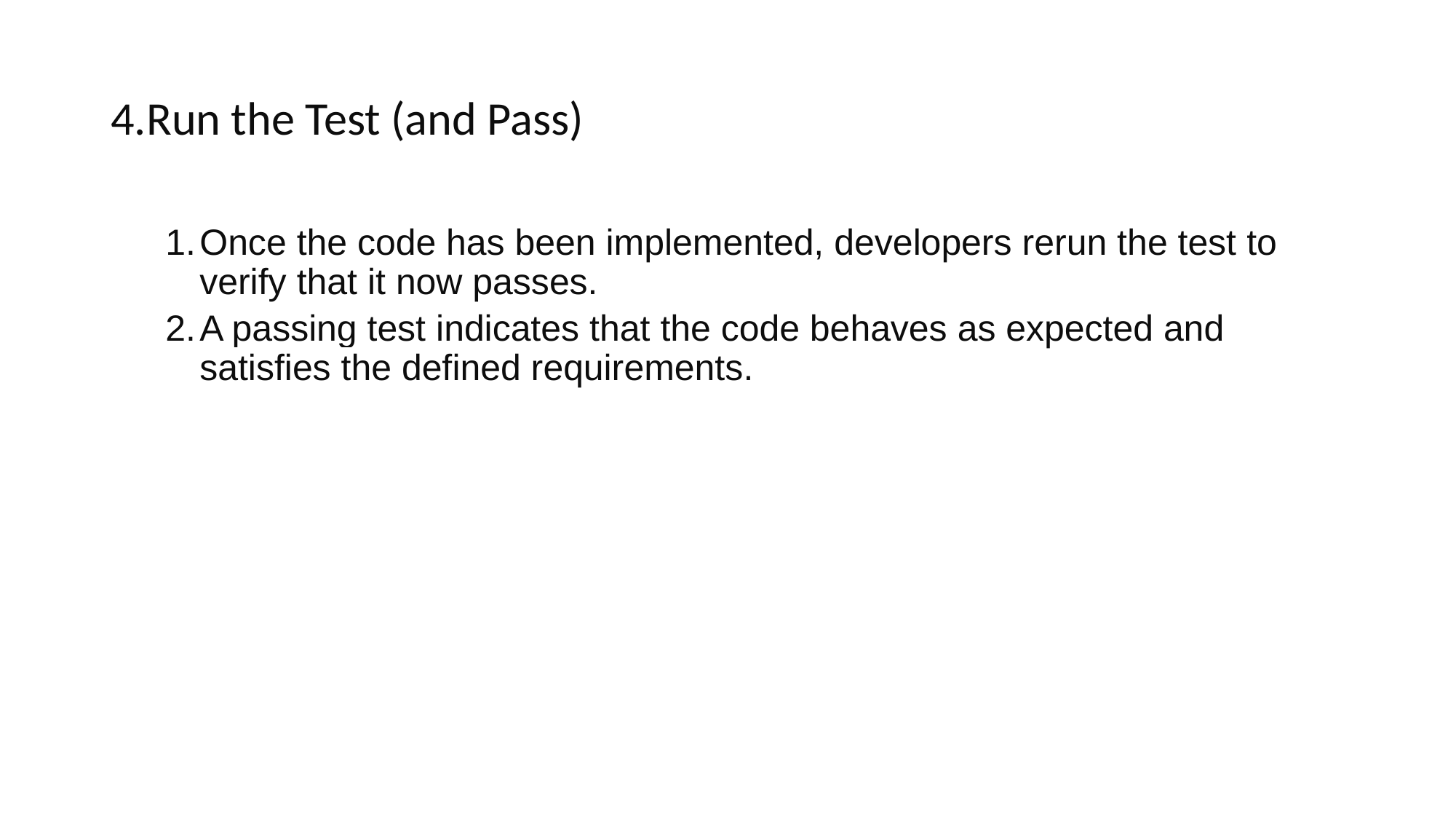

# 4.Run the Test (and Pass)
Once the code has been implemented, developers rerun the test to verify that it now passes.
A passing test indicates that the code behaves as expected and satisfies the defined requirements.